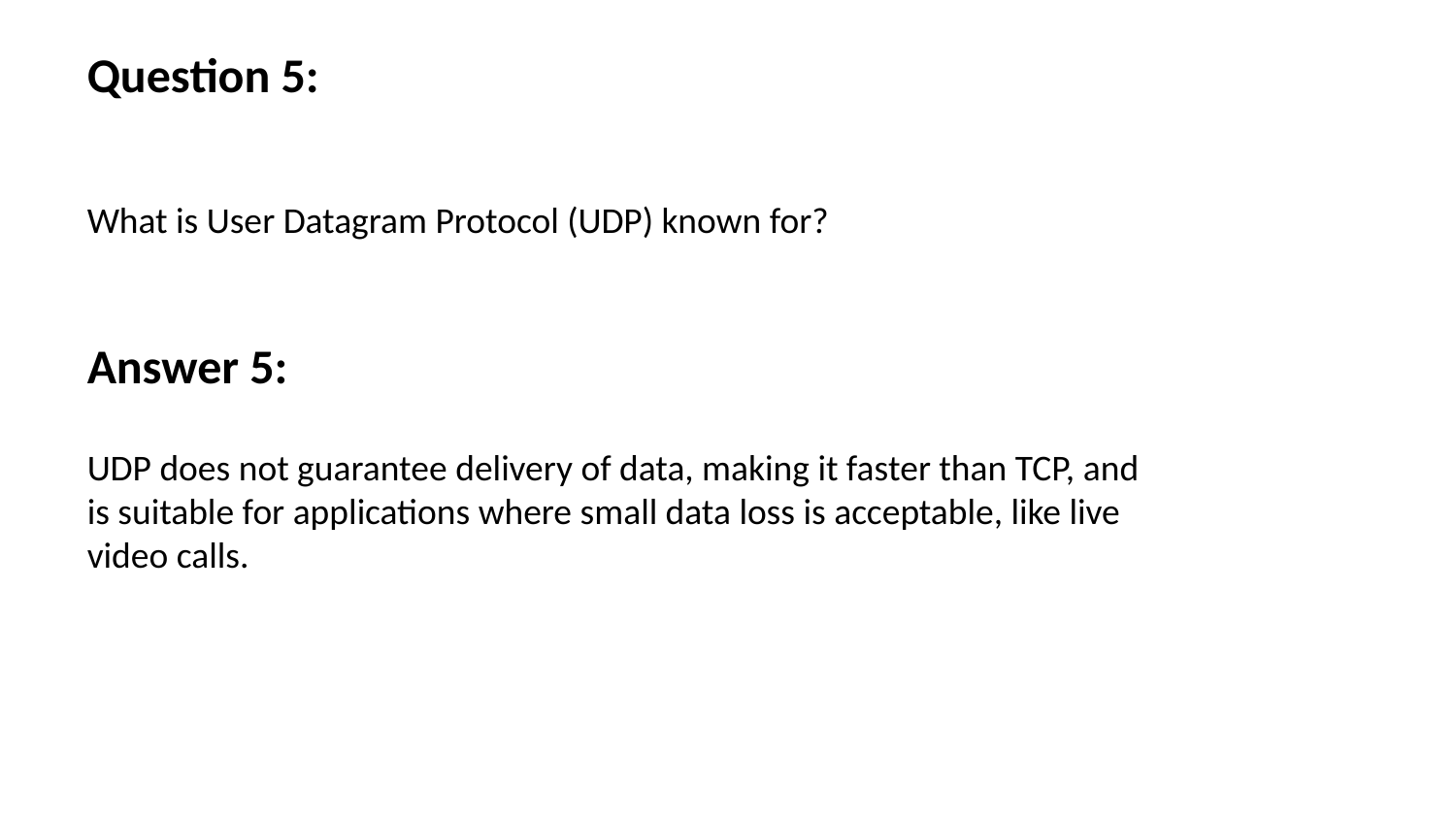

Question 5:
What is User Datagram Protocol (UDP) known for?
Answer 5:
UDP does not guarantee delivery of data, making it faster than TCP, and is suitable for applications where small data loss is acceptable, like live video calls.